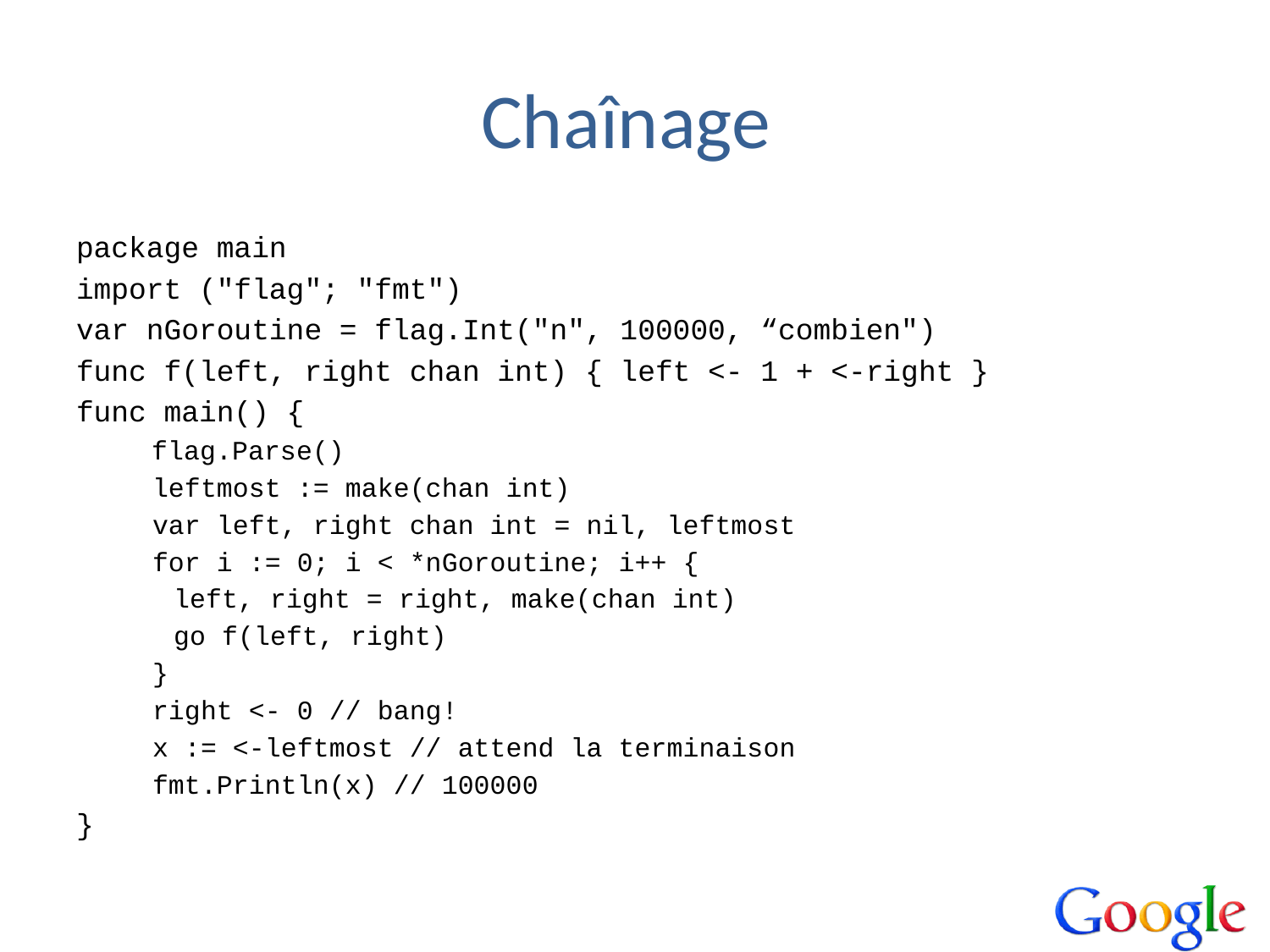

# Chaînage
package main
import ("flag"; "fmt")
var nGoroutine = flag.Int("n", 100000, “combien")
func f(left, right chan int) { left <- 1 + <-right }
func main() {
 flag.Parse()
 leftmost := make(chan int)
 var left, right chan int = nil, leftmost
 for i := 0; i < *nGoroutine; i++ {
	left, right = right, make(chan int)
 	go f(left, right)
 }
 right <- 0 // bang!
 x := <-leftmost // attend la terminaison
 fmt.Println(x) // 100000
}